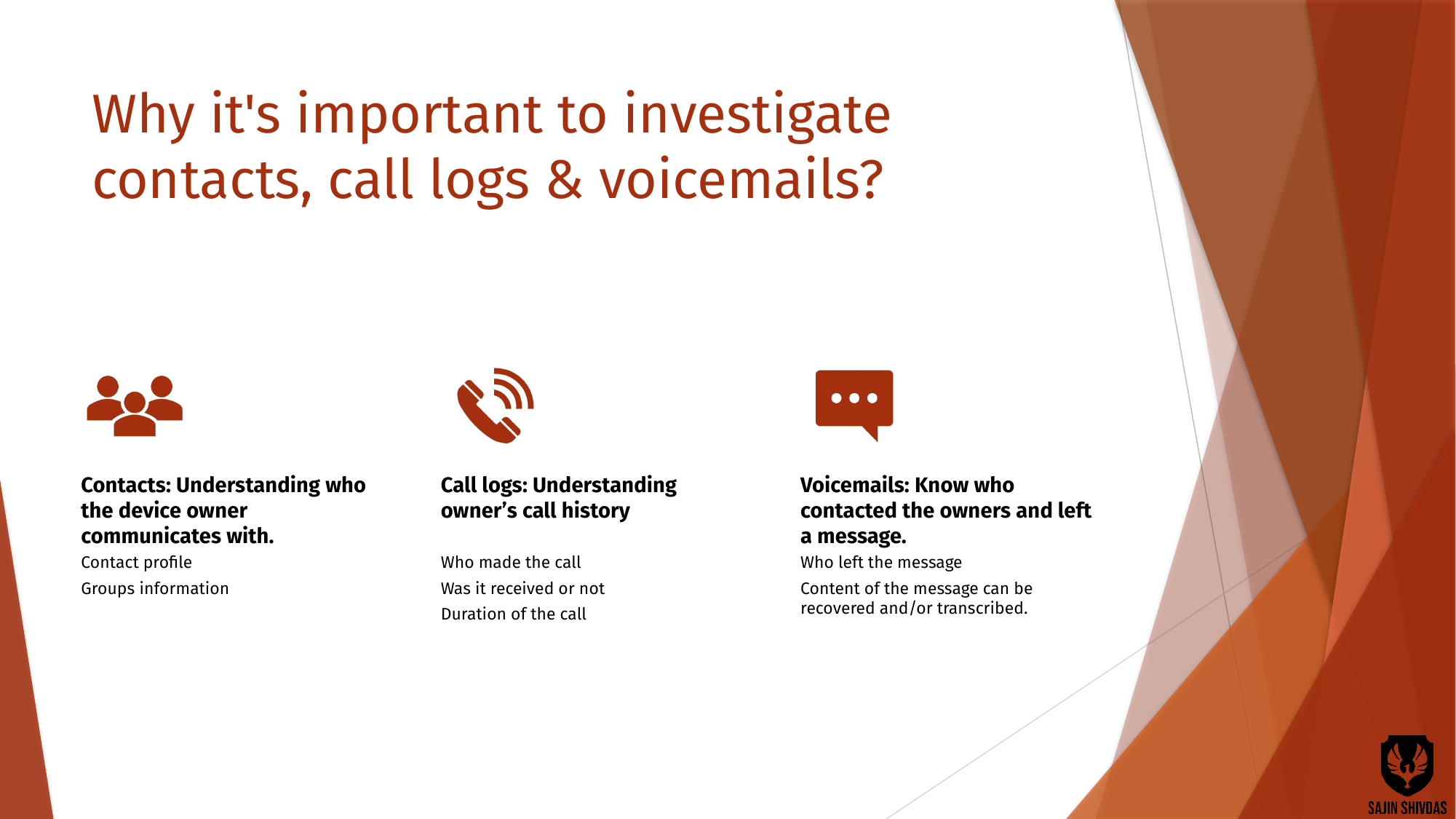

# Why it's important to investigate contacts, call logs & voicemails?
Contacts: Understanding who the device owner communicates with.
Contact profile
Groups information
Call logs: Understanding owner’s call history
Who made the call
Was it received or not
Duration of the call
Voicemails: Know who contacted the owners and left a message.
Who left the message
Content of the message can be recovered and/or transcribed.